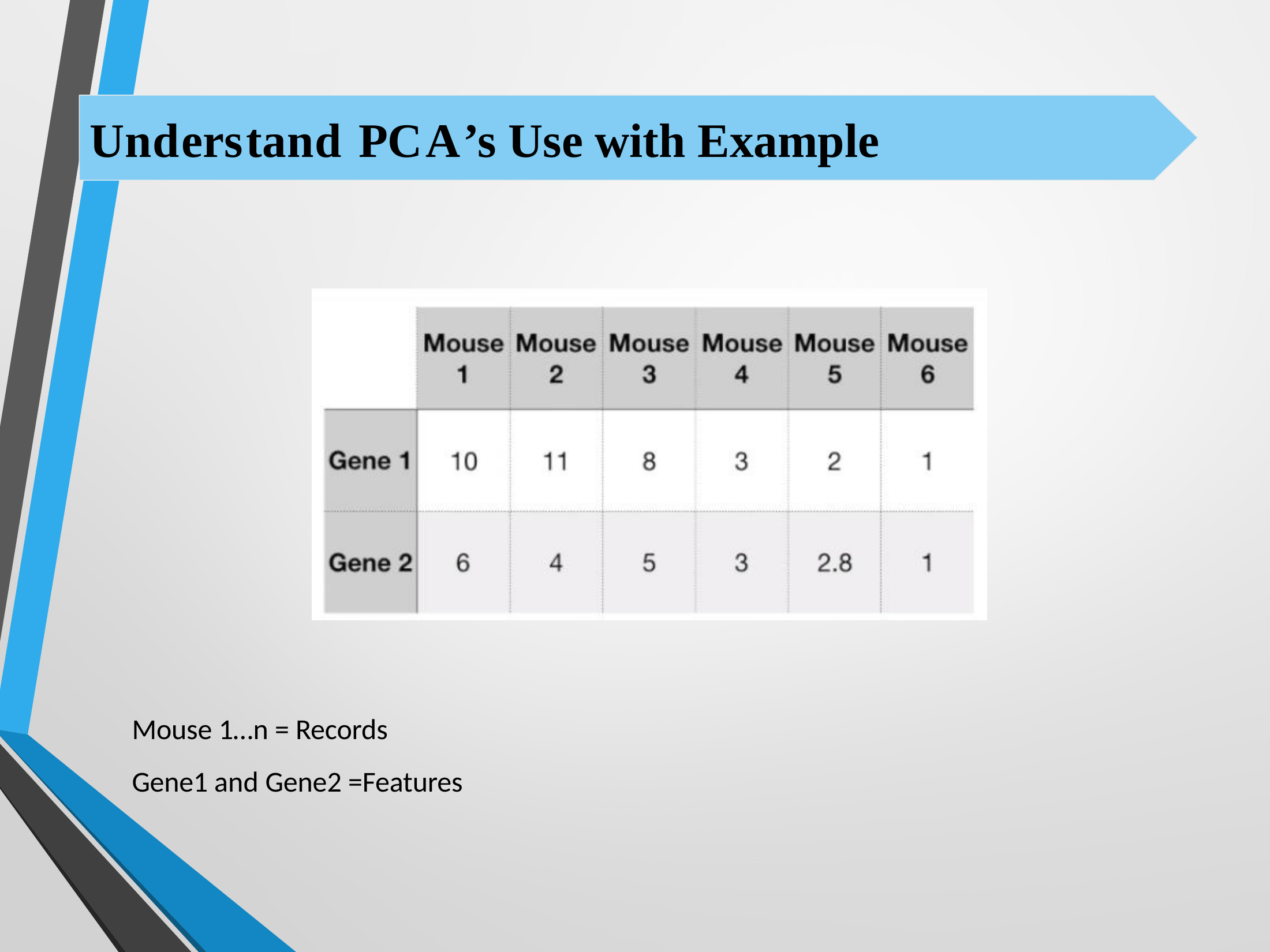

Understand PCA’s Use with Example

Mouse 1…n = Records
Gene1 and Gene2 =Features